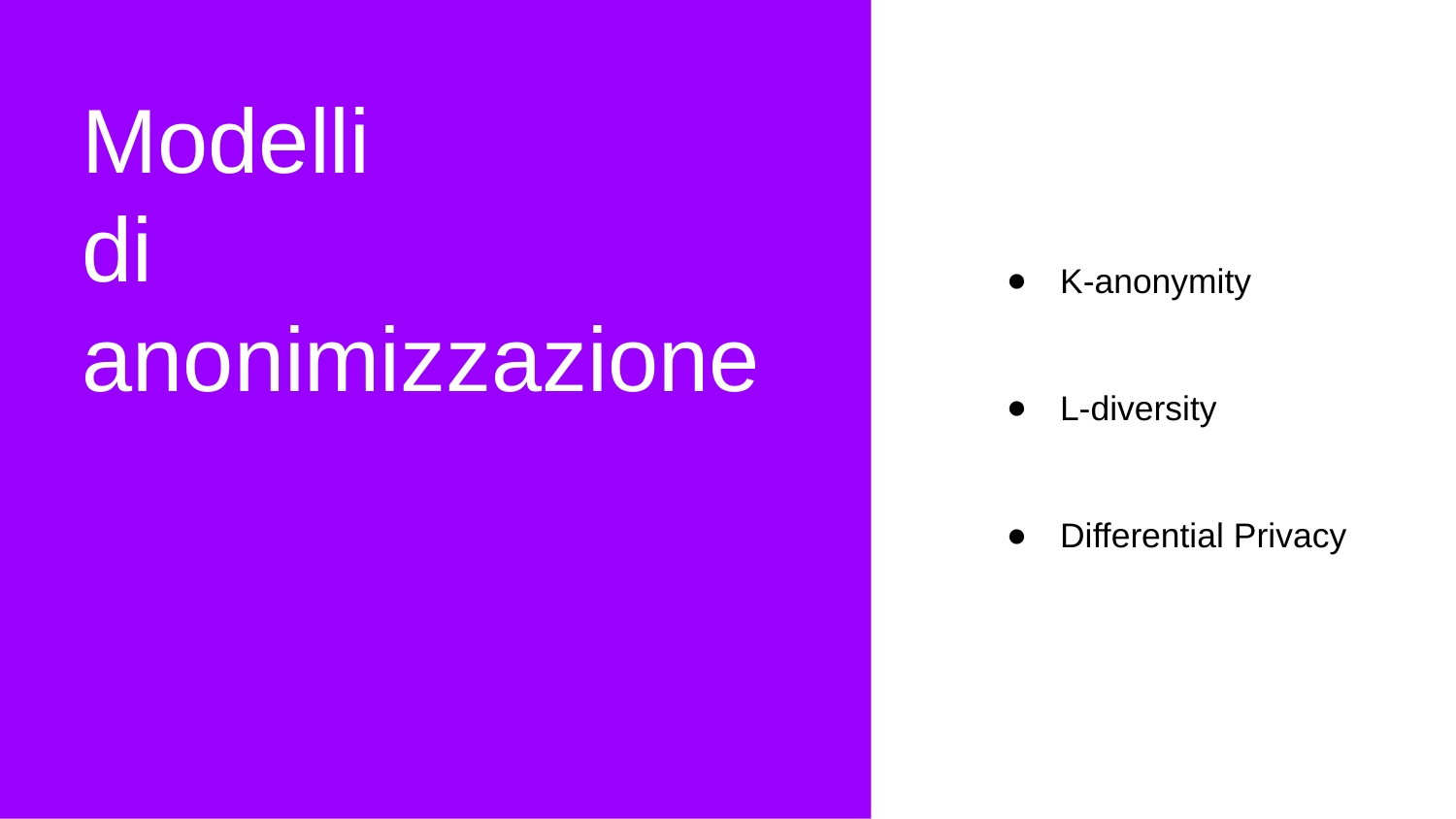

# Modelli
di
anonimizzazione
K-anonymity

L-diversity

Differential Privacy